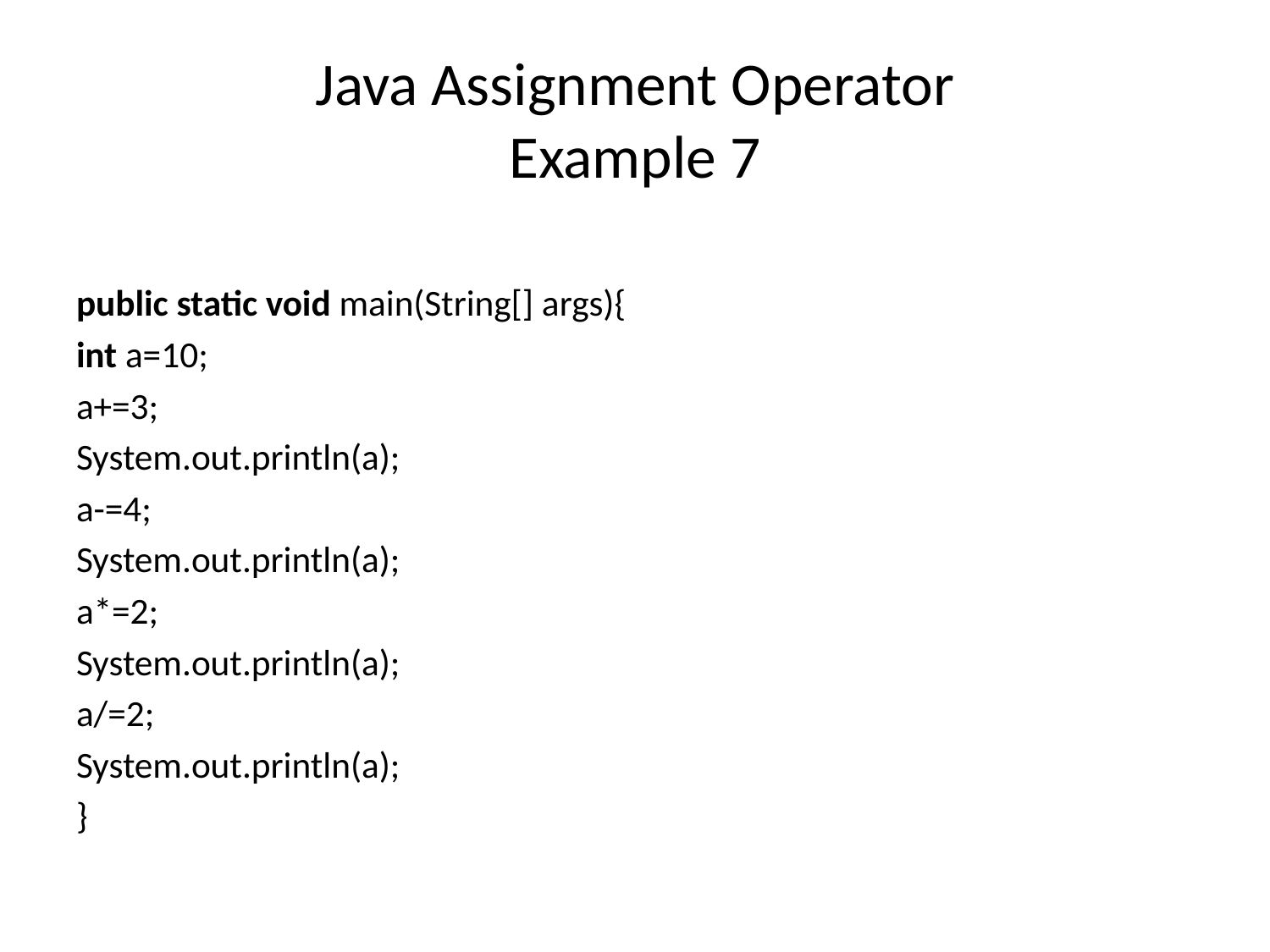

# Java Assignment Operator Example 7

public static void main(String[] args){
int a=10;
a+=3;
System.out.println(a);
a-=4;
System.out.println(a);
a*=2;
System.out.println(a);
a/=2;
System.out.println(a);
}